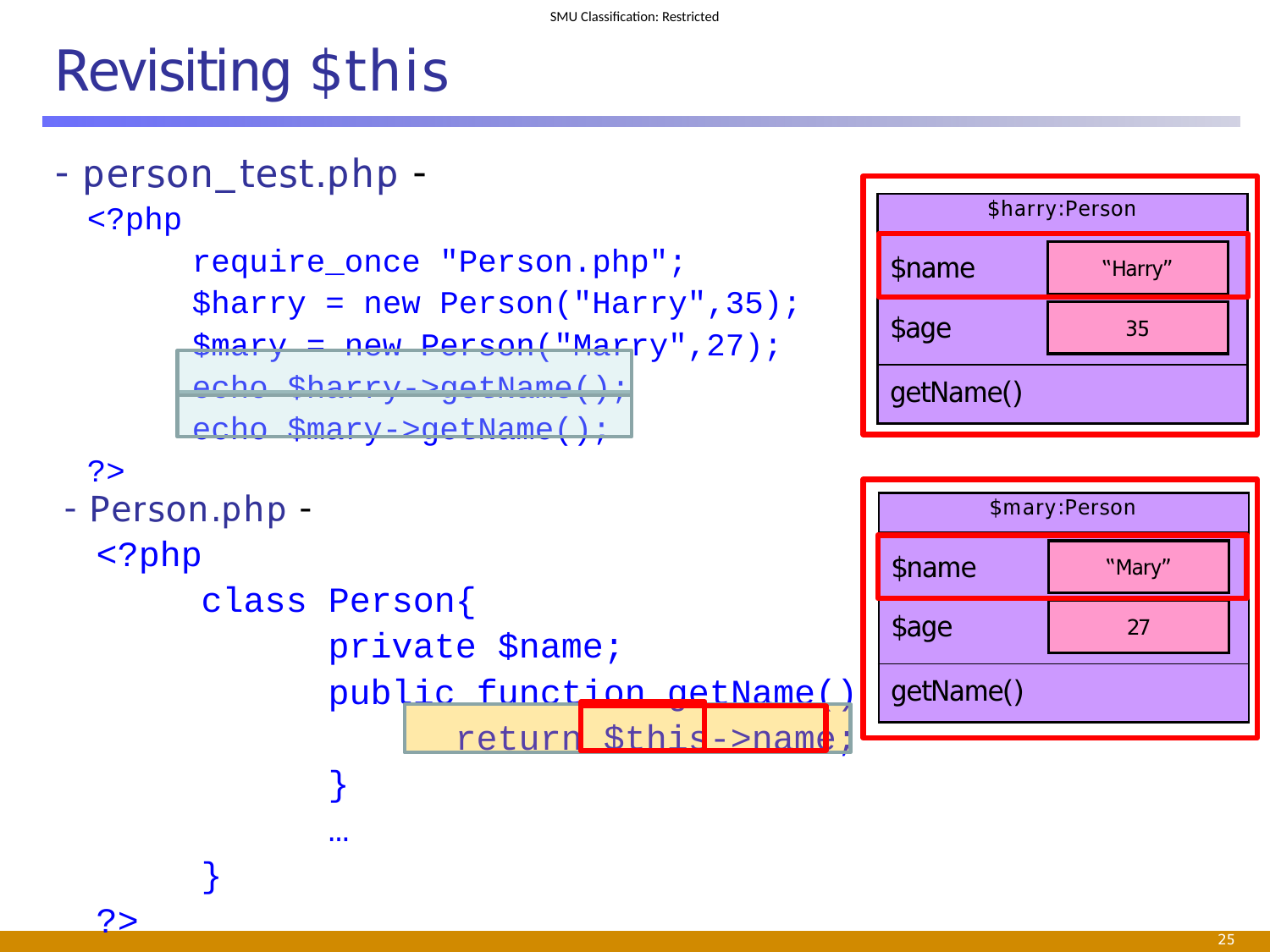

# Revisiting $this

- person_test.php -
<?php
	require_once "Person.php";
	$harry = new Person("Harry",35);
	$mary = new Person("Marry",27);
	echo $harry->getName();
	echo $mary->getName();
?>

| $harry:Person |
| --- |
|  |
| getName() |

“Harry”
$name
35
$age

- Person.php -
<?php
	class Person{
		private $name;
		public function getName() {
			return $this->name;
		}
		…
	}
?>

| $mary:Person |
| --- |
|  |
| getName() |

“Mary”
$name
27
$age

                        25